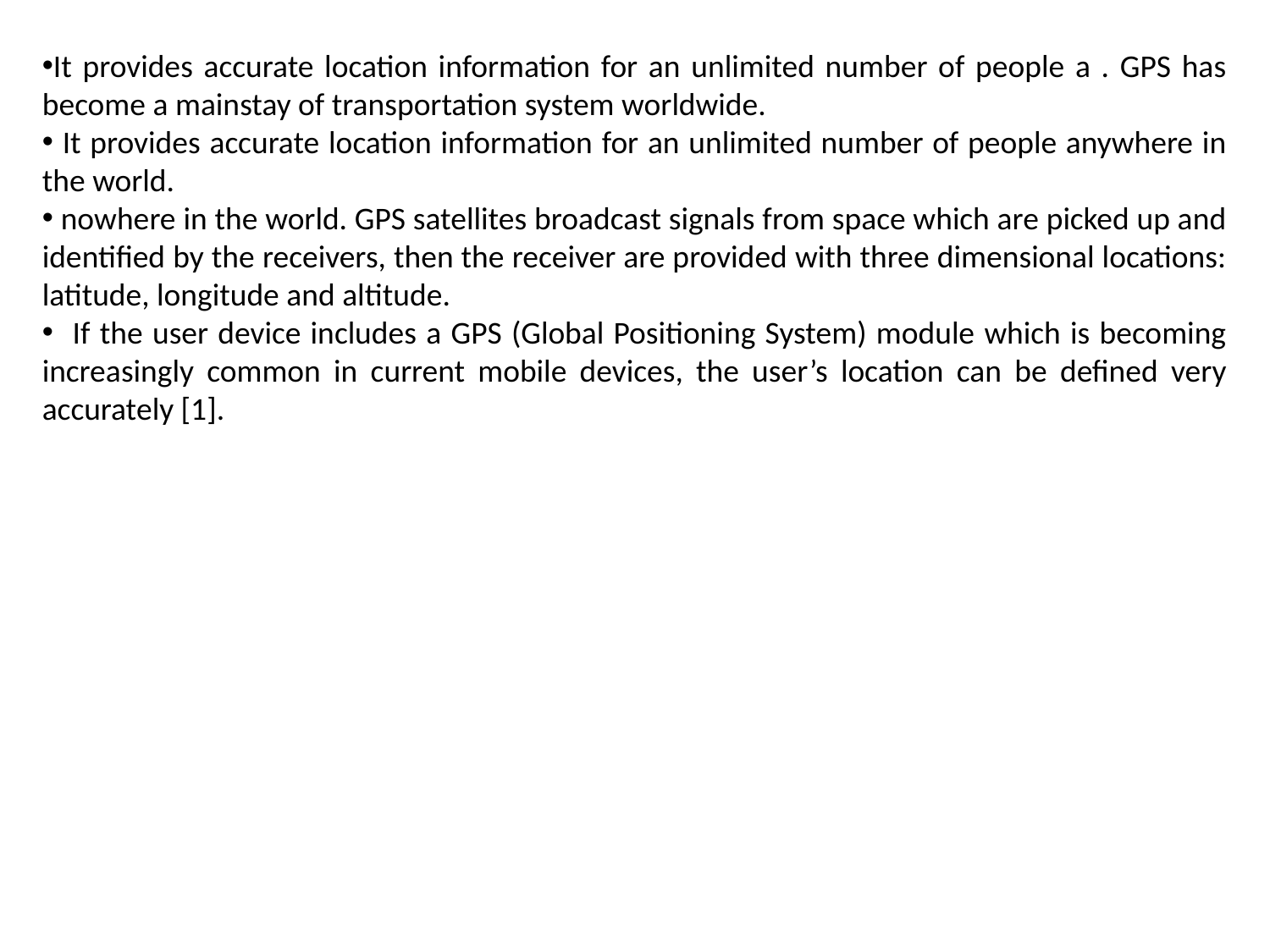

It provides accurate location information for an unlimited number of people a . GPS has become a mainstay of transportation system worldwide.
 It provides accurate location information for an unlimited number of people anywhere in the world.
 nowhere in the world. GPS satellites broadcast signals from space which are picked up and identified by the receivers, then the receiver are provided with three dimensional locations: latitude, longitude and altitude.
  If the user device includes a GPS (Global Positioning System) module which is becoming increasingly common in current mobile devices, the user’s location can be defined very accurately [1].